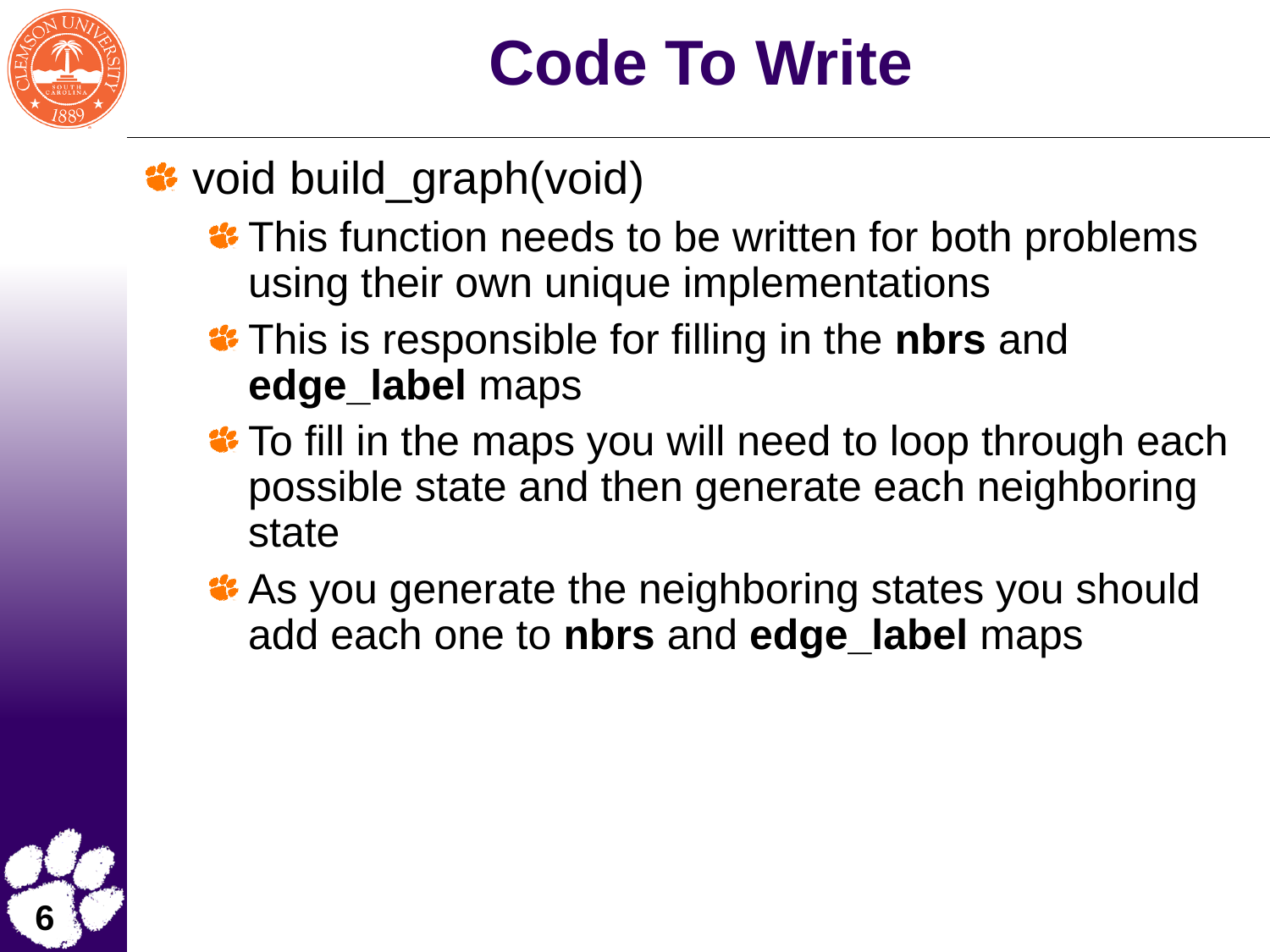

# Code To Write
void build_graph(void)
This function needs to be written for both problems using their own unique implementations
This is responsible for filling in the nbrs and edge_label maps
To fill in the maps you will need to loop through each possible state and then generate each neighboring state
As you generate the neighboring states you should add each one to nbrs and edge_label maps